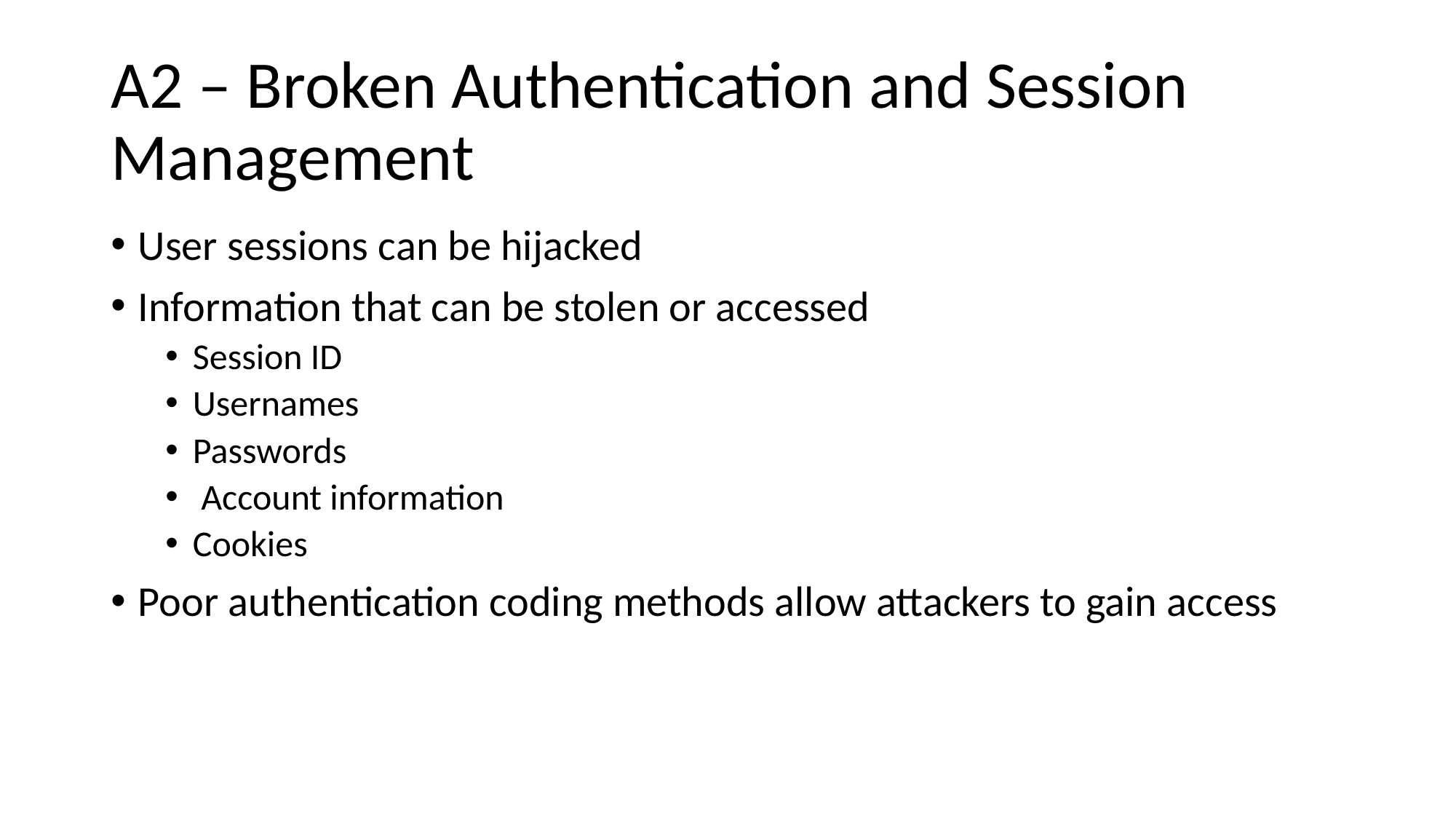

# A2 – Broken Authentication and Session Management
User sessions can be hijacked
Information that can be stolen or accessed
Session ID
Usernames
Passwords
 Account information
Cookies
Poor authentication coding methods allow attackers to gain access